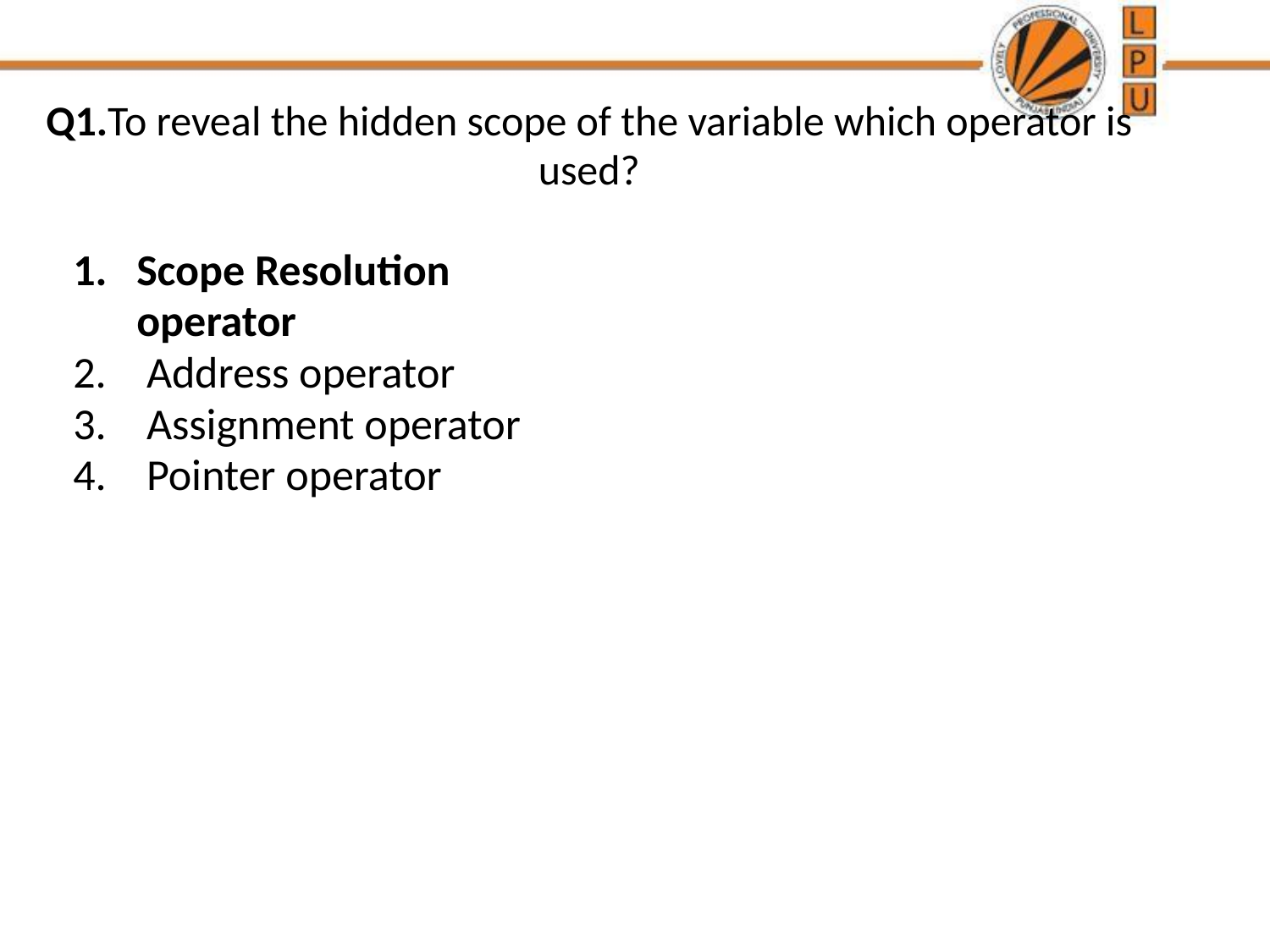

# Q1.To reveal the hidden scope of the variable which operator is used?
Scope Resolution operator
 Address operator
 Assignment operator
 Pointer operator